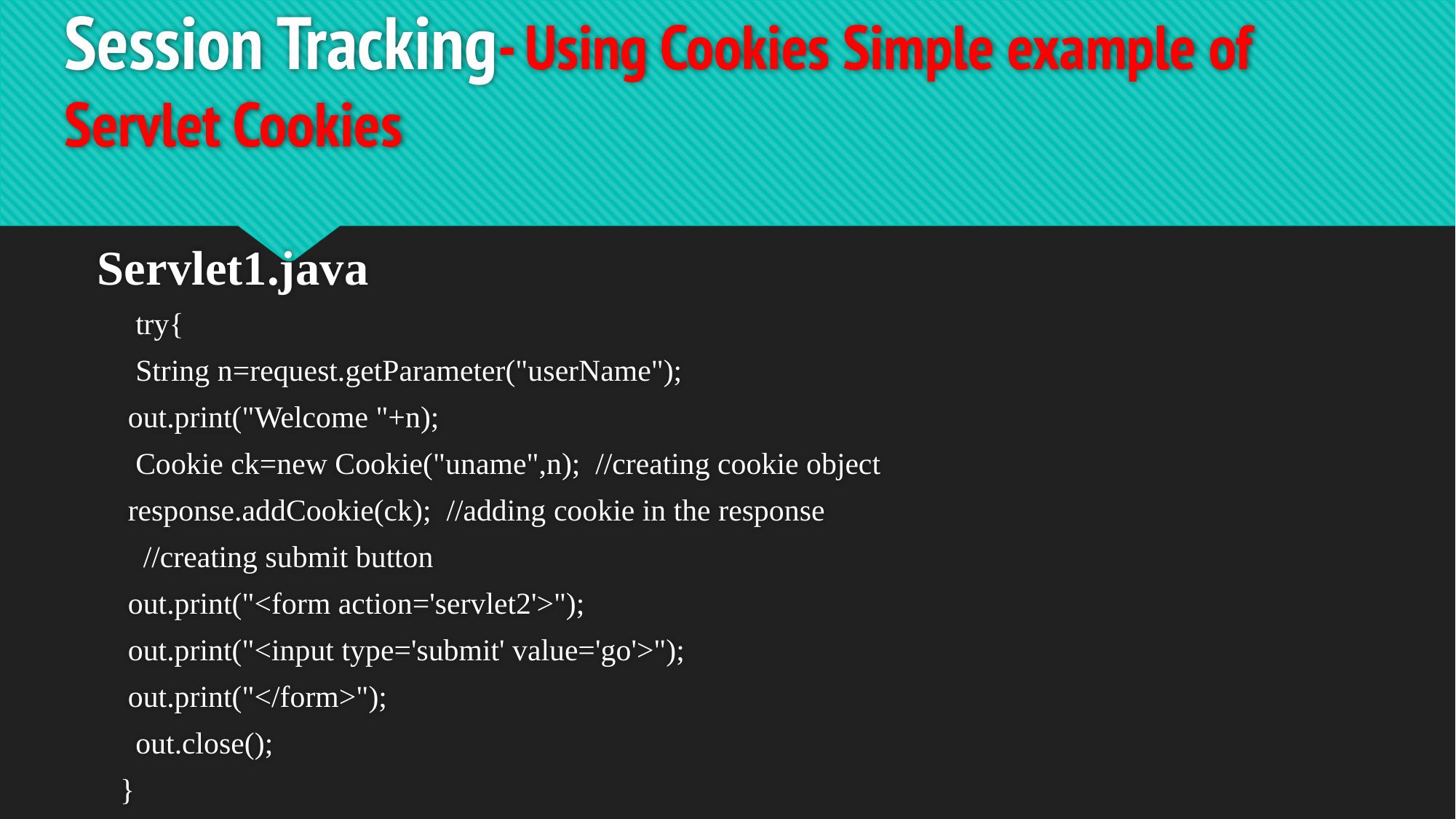

# Session Tracking- Using Cookies Simple example of Servlet Cookies

Servlet1.java
     try{
     String n=request.getParameter("userName");
    out.print("Welcome "+n);
     Cookie ck=new Cookie("uname",n);  //creating cookie object
    response.addCookie(ck);  //adding cookie in the response
      //creating submit button
    out.print("<form action='servlet2'>");
    out.print("<input type='submit' value='go'>");
    out.print("</form>");
     out.close();
   }